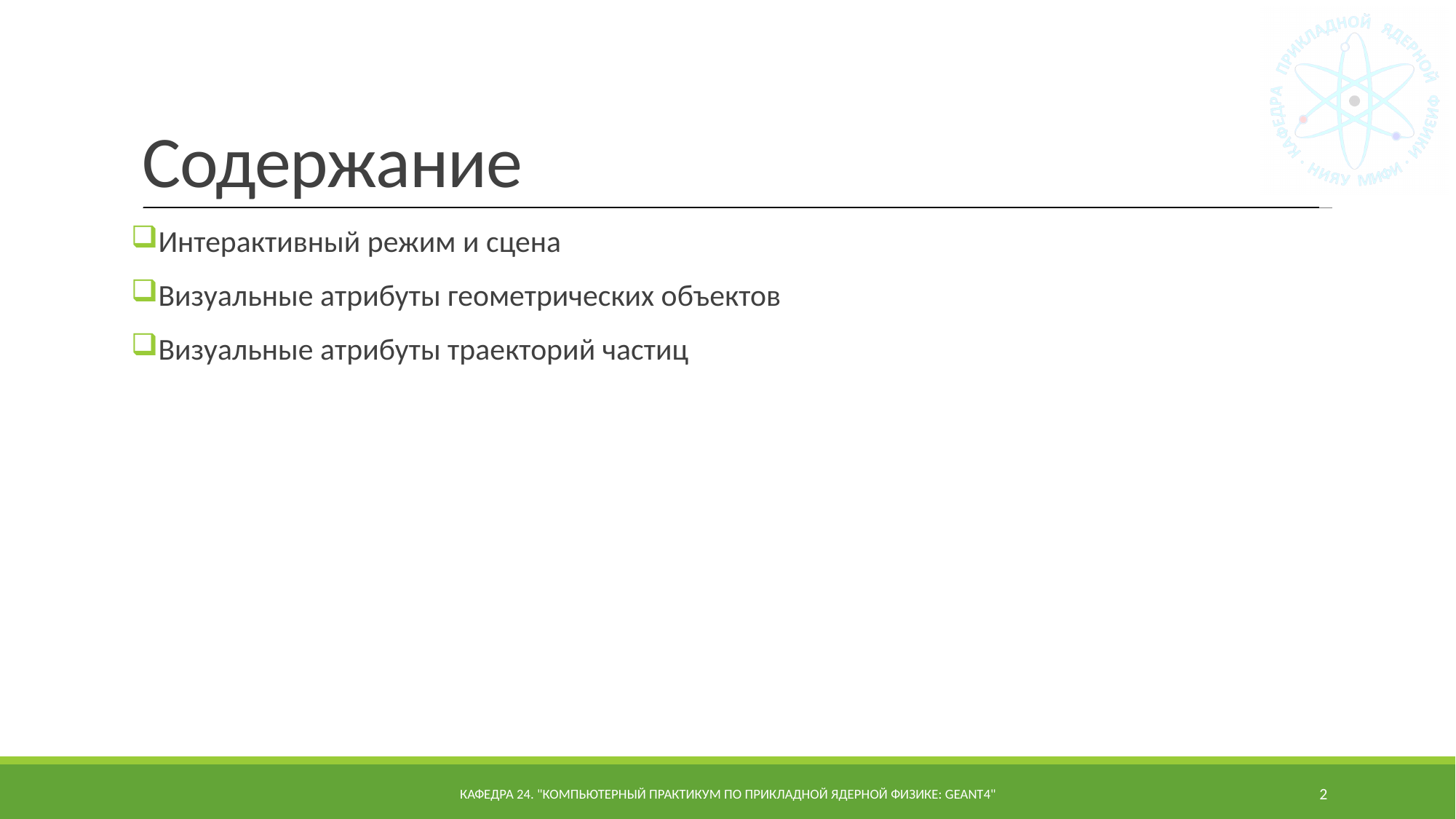

# Содержание
Интерактивный режим и сцена
Визуальные атрибуты геометрических объектов
Визуальные атрибуты траекторий частиц
Кафедра 24. "Компьютерный практикум по прикладной ядерной физике: Geant4"
2